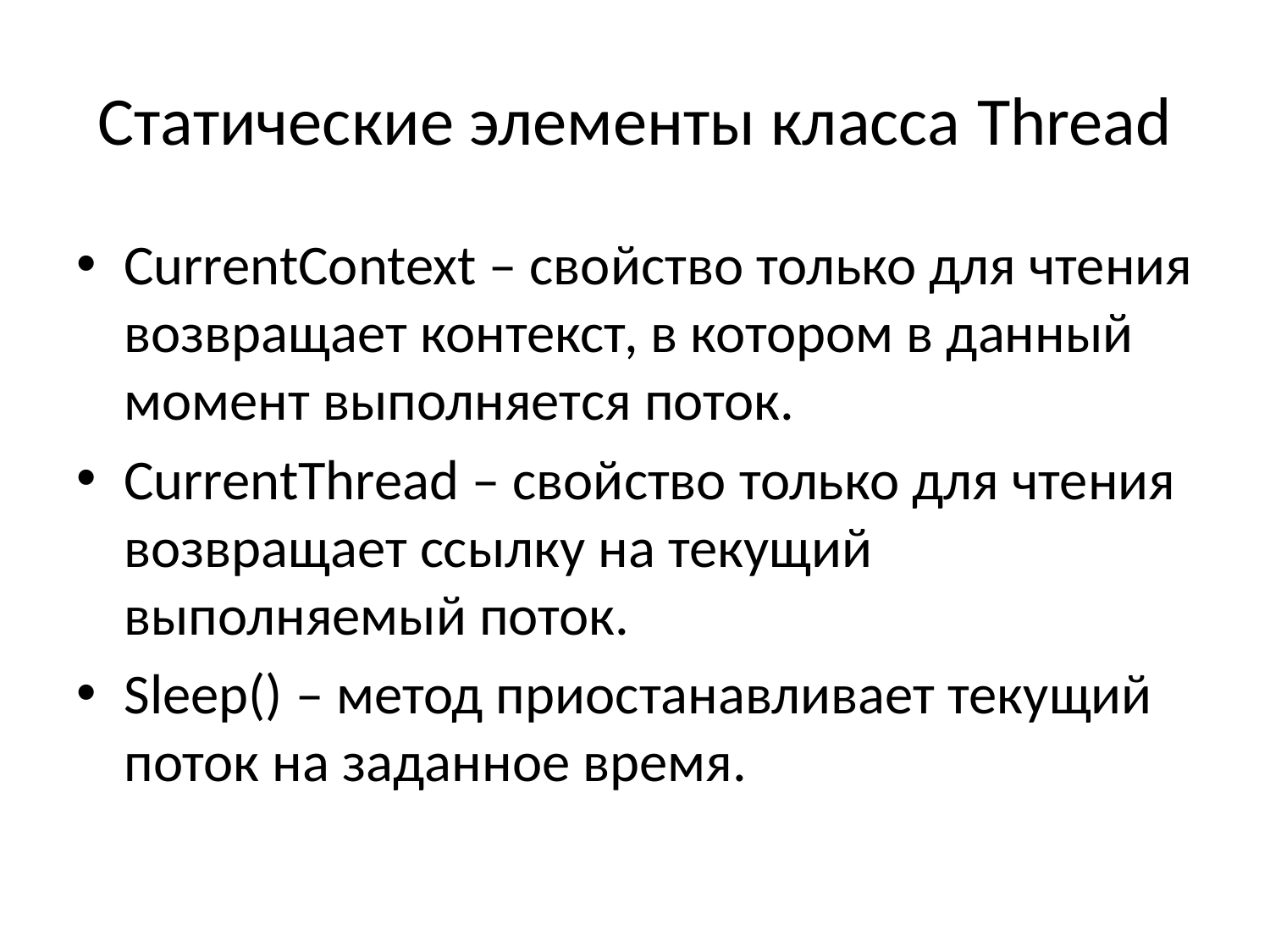

# Статические элементы класса Thread
CurrentContext – свойство только для чтения возвращает контекст, в котором в данный момент выполняется поток.
CurrentThread – свойство только для чтения возвращает ссылку на текущий выполняемый поток.
Sleep() – метод приостанавливает текущий поток на заданное время.